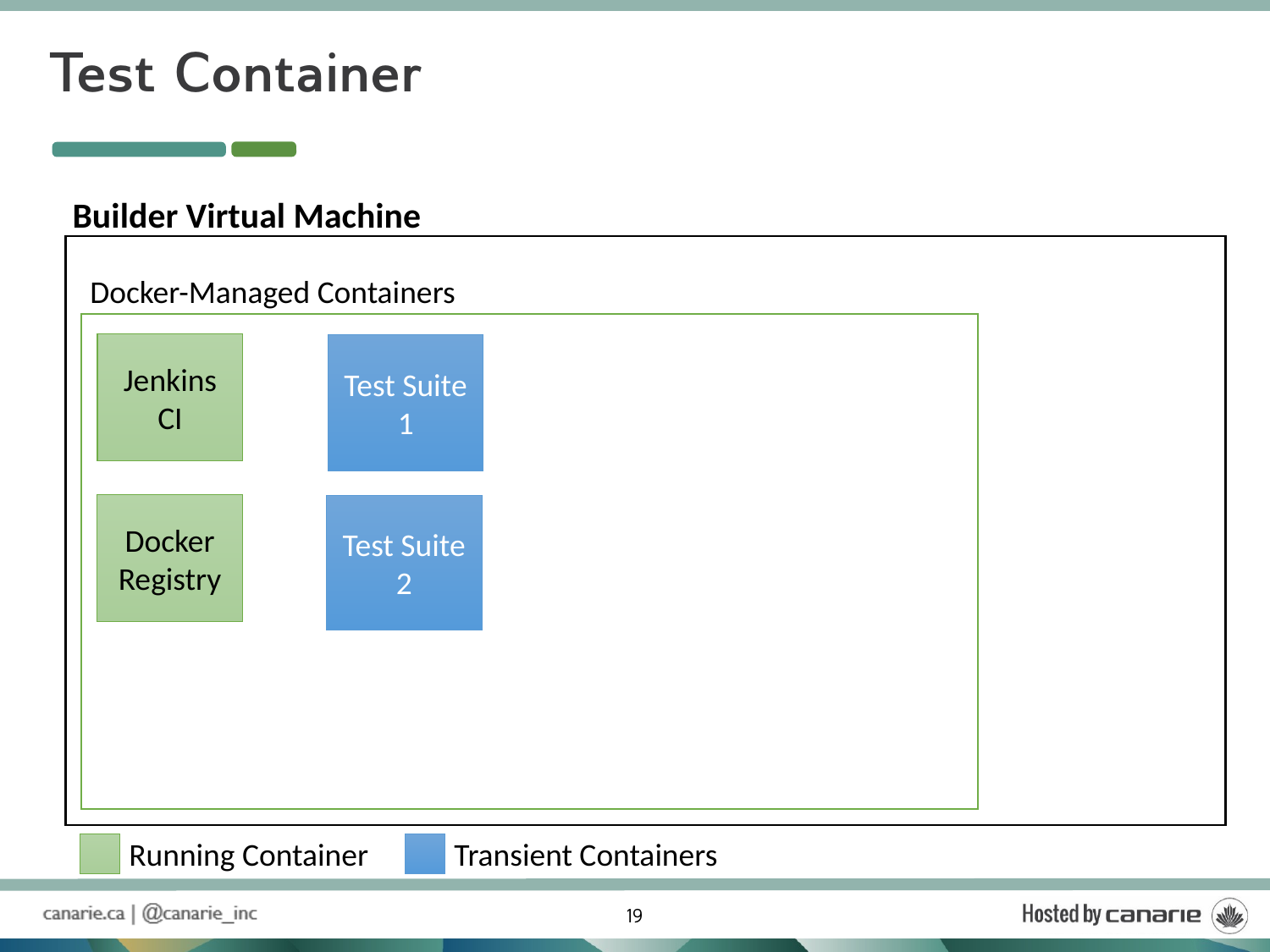

# Test Container
Builder Virtual Machine

Docker-Managed Containers

Jenkins CI
Test Suite 1
Docker Registry
Test Suite 2
Running Container
Transient Containers